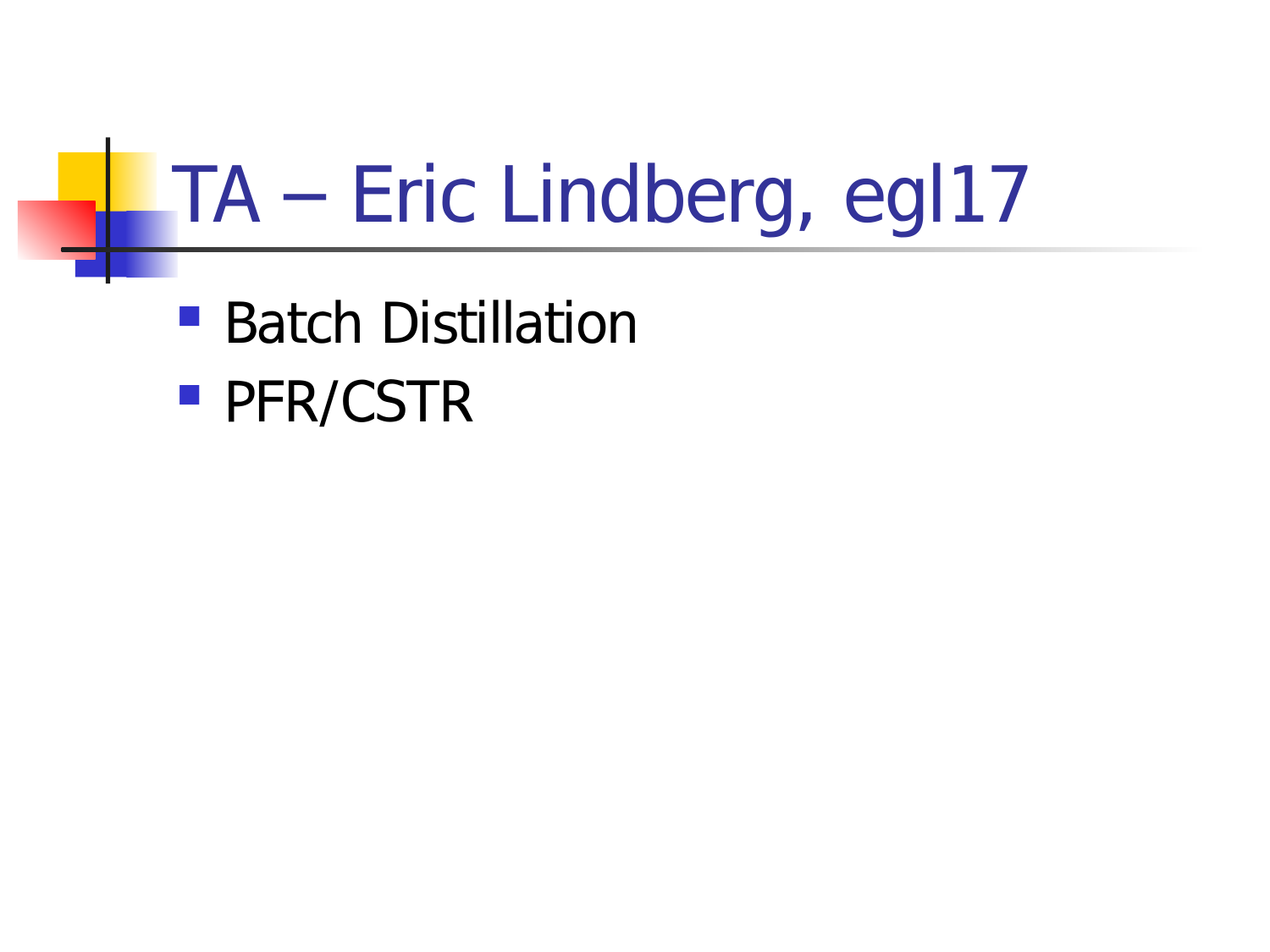

# TA – Eric Lindberg, egl17
Batch Distillation
PFR/CSTR